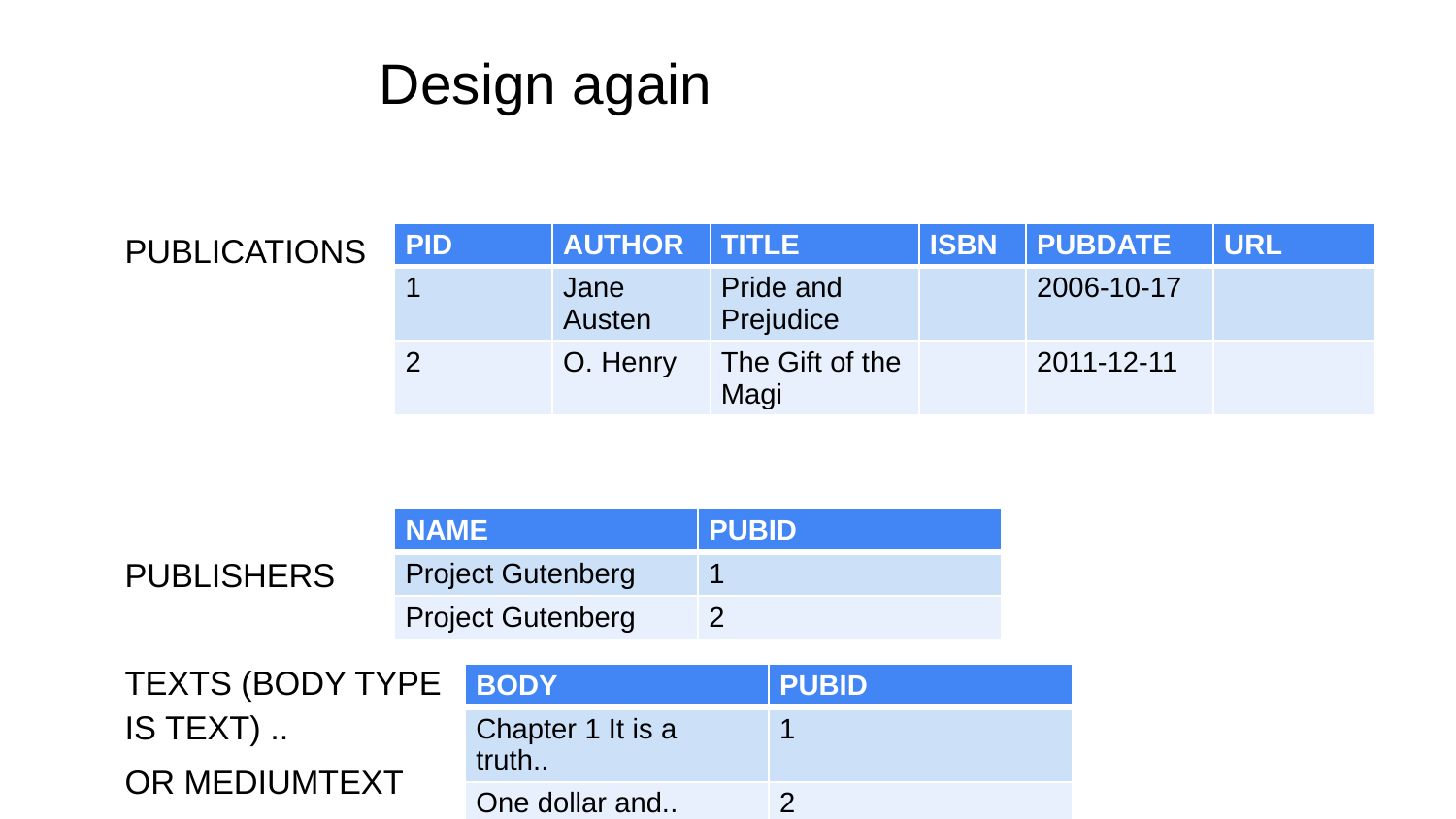

# Design again
PUBLICATIONS

PUBLISHERS

TEXTS (BODY TYPE
IS TEXT) ..
OR MEDIUMTEXT
| PID | AUTHOR | TITLE | ISBN | PUBDATE | URL |
| --- | --- | --- | --- | --- | --- |
| 1 | Jane Austen | Pride and Prejudice |  | 2006-10-17 |  |
| 2 | O. Henry | The Gift of the Magi |  | 2011-12-11 |  |
| NAME | PUBID |
| --- | --- |
| Project Gutenberg | 1 |
| Project Gutenberg | 2 |
| BODY | PUBID |
| --- | --- |
| Chapter 1 It is a truth.. | 1 |
| One dollar and.. | 2 |